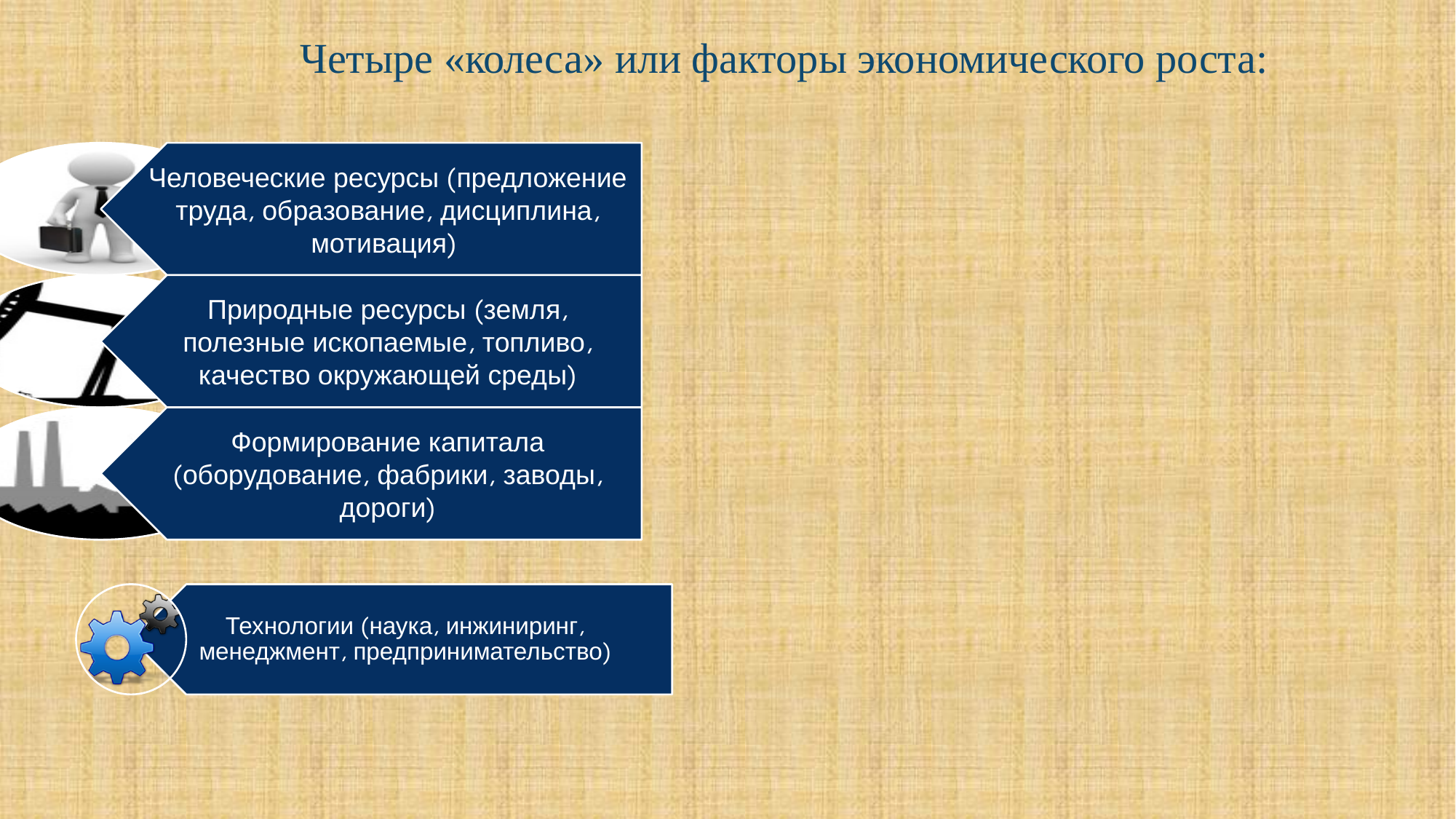

Четыре «колеса» или факторы экономического роста:
Человеческие ресурсы (предложение труда, образование, дисциплина, мотивация)
Природные ресурсы (земля, полезные ископаемые, топливо, качество окружающей среды)
Формирование капитала (оборудование, фабрики, заводы, дороги)

Технологии (наука, инжиниринг, менеджмент, предпринимательство)